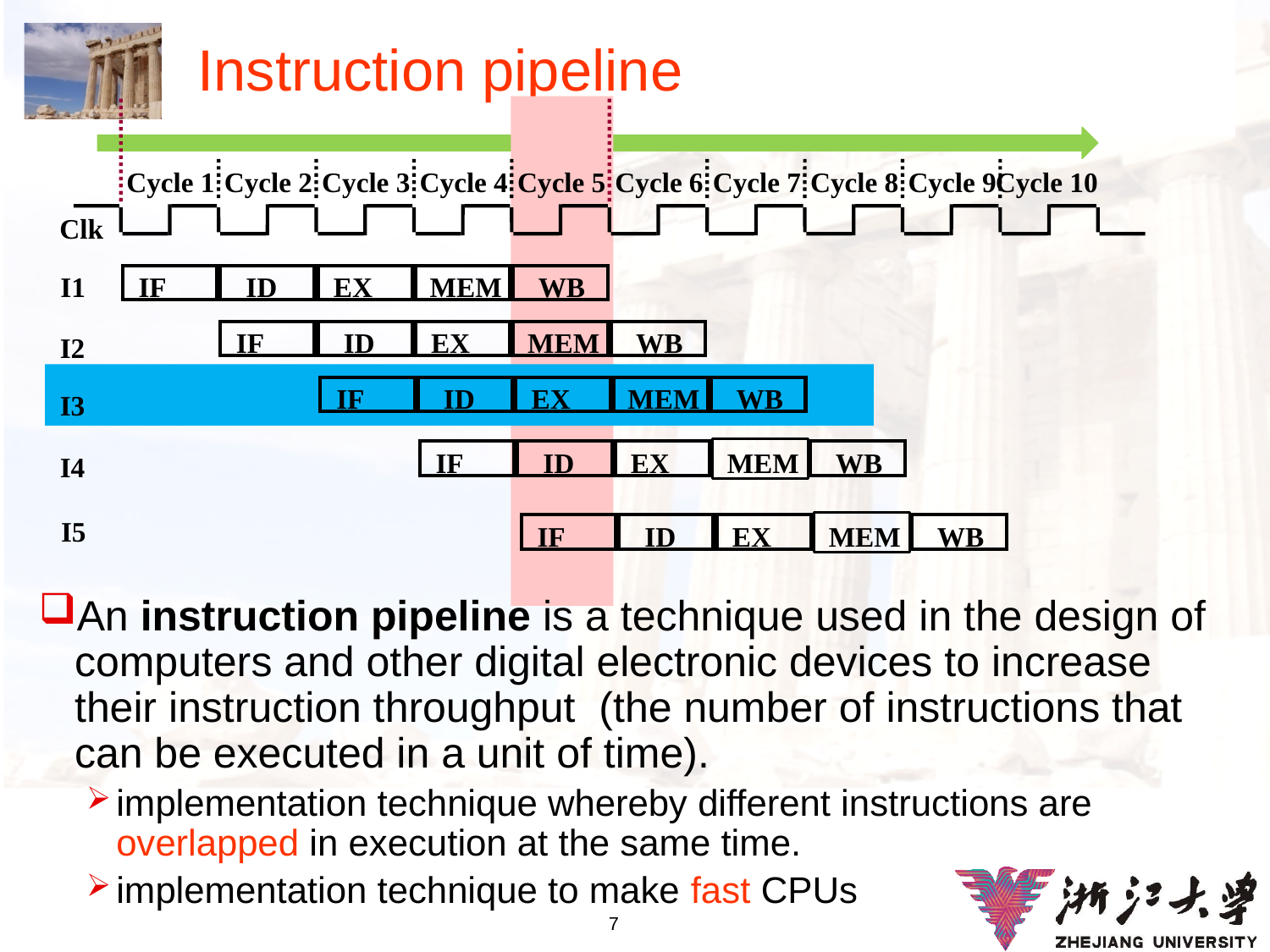

# Instruction pipeline

Cycle 1
Cycle 2
Cycle 3
Cycle 4
Cycle 5
Cycle 6
Cycle 7
Cycle 8
Cycle 9
Cycle 10

Clk

I1
IF

ID

EX

MEM

WB

IF

ID

EX

MEM

WB

I2
IF

ID

EX

MEM

WB

I3

IF
ID
EX

MEM
WB

I4
I5
IF
ID
EX

MEM
WB

An instruction pipeline is a technique used in the design of computers and other digital electronic devices to increase their instruction throughput  (the number of instructions that can be executed in a unit of time).
implementation technique whereby different instructions are overlapped in execution at the same time.
implementation technique to make fast CPUs